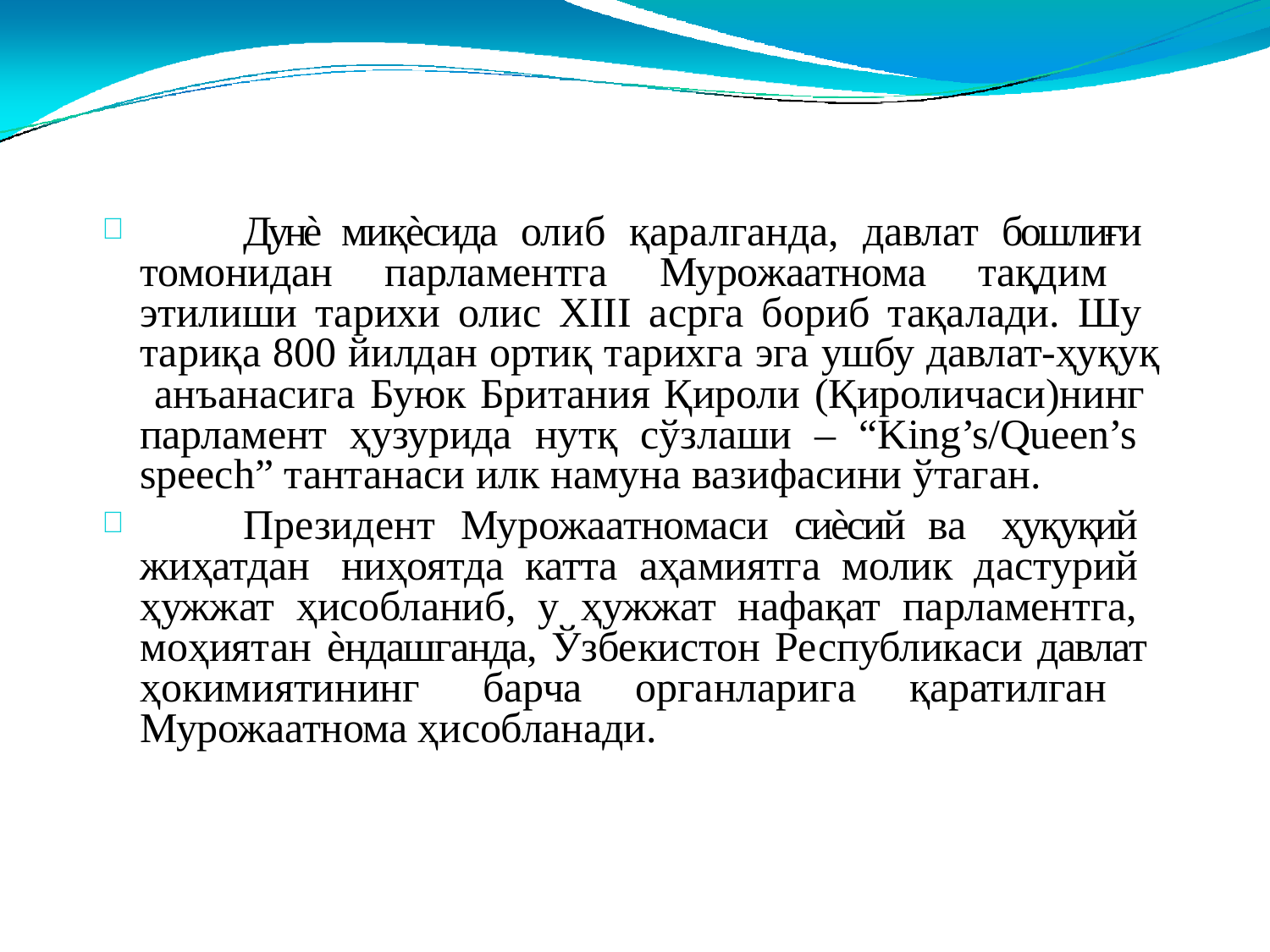

Дунѐ миқѐсида олиб қаралганда, давлат бошлиғи  томонидан парламентга Мурожаатнома тақдим  этилиши тарихи олис ХIII асрга бориб тақалади. Шу  тариқа 800 йилдан ортиқ тарихга эга ушбу давлат-ҳуқуқ  анъанасига Буюк Британия Қироли (Қироличаси)нинг  парламент ҳузурида нутқ сўзлаши – “King’s/Queen’s  speech” тантанаси илк намуна вазифасини ўтаган.
	Президент Мурожаатномаси сиѐсий ва ҳуқуқий  жиҳатдан ниҳоятда катта аҳамиятга молик дастурий  ҳужжат ҳисобланиб, у ҳужжат нафақат парламентга,  моҳиятан ѐндашганда, Ўзбекистон Республикаси давлат  ҳокимиятининг барча органларига қаратилган  Мурожаатнома ҳисобланади.